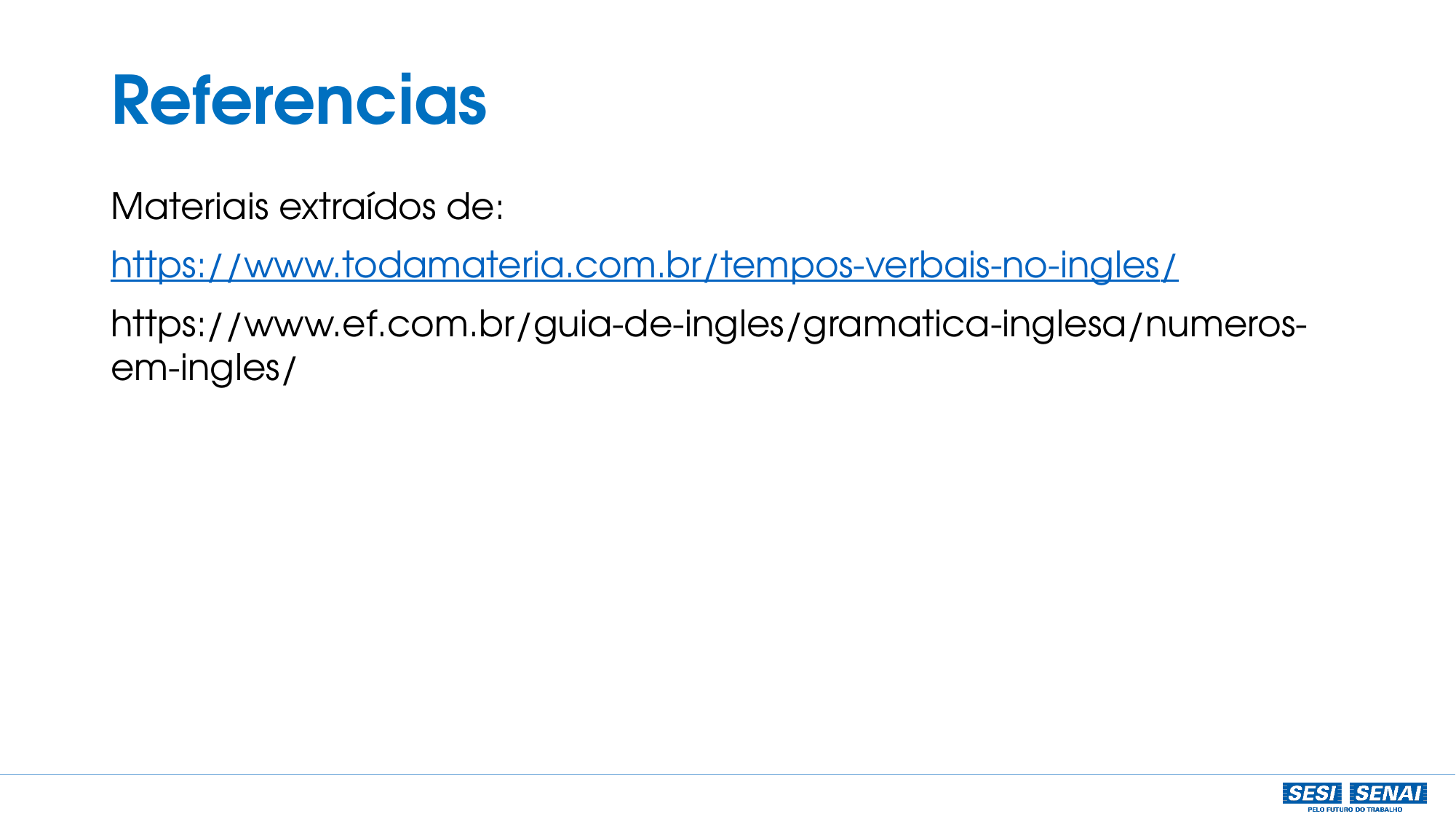

# Referencias
Materiais extraídos de:
https://www.todamateria.com.br/tempos-verbais-no-ingles/
https://www.ef.com.br/guia-de-ingles/gramatica-inglesa/numeros-em-ingles/